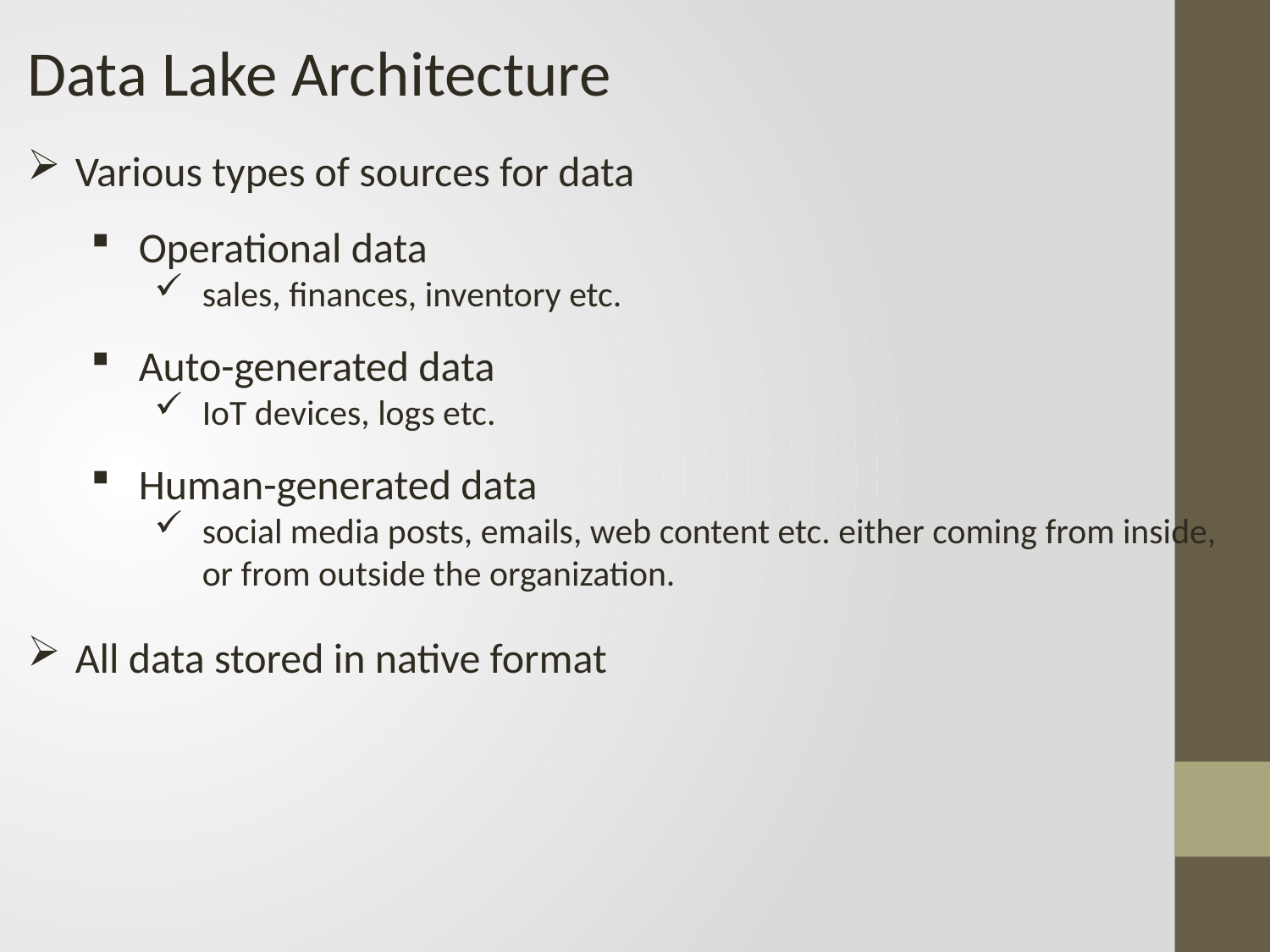

Data Lake Architecture
Various types of sources for data

Operational data
sales, finances, inventory etc.

Auto-generated data
IoT devices, logs etc.

Human-generated data
social media posts, emails, web content etc. either coming from inside, or from outside the organization.

All data stored in native format